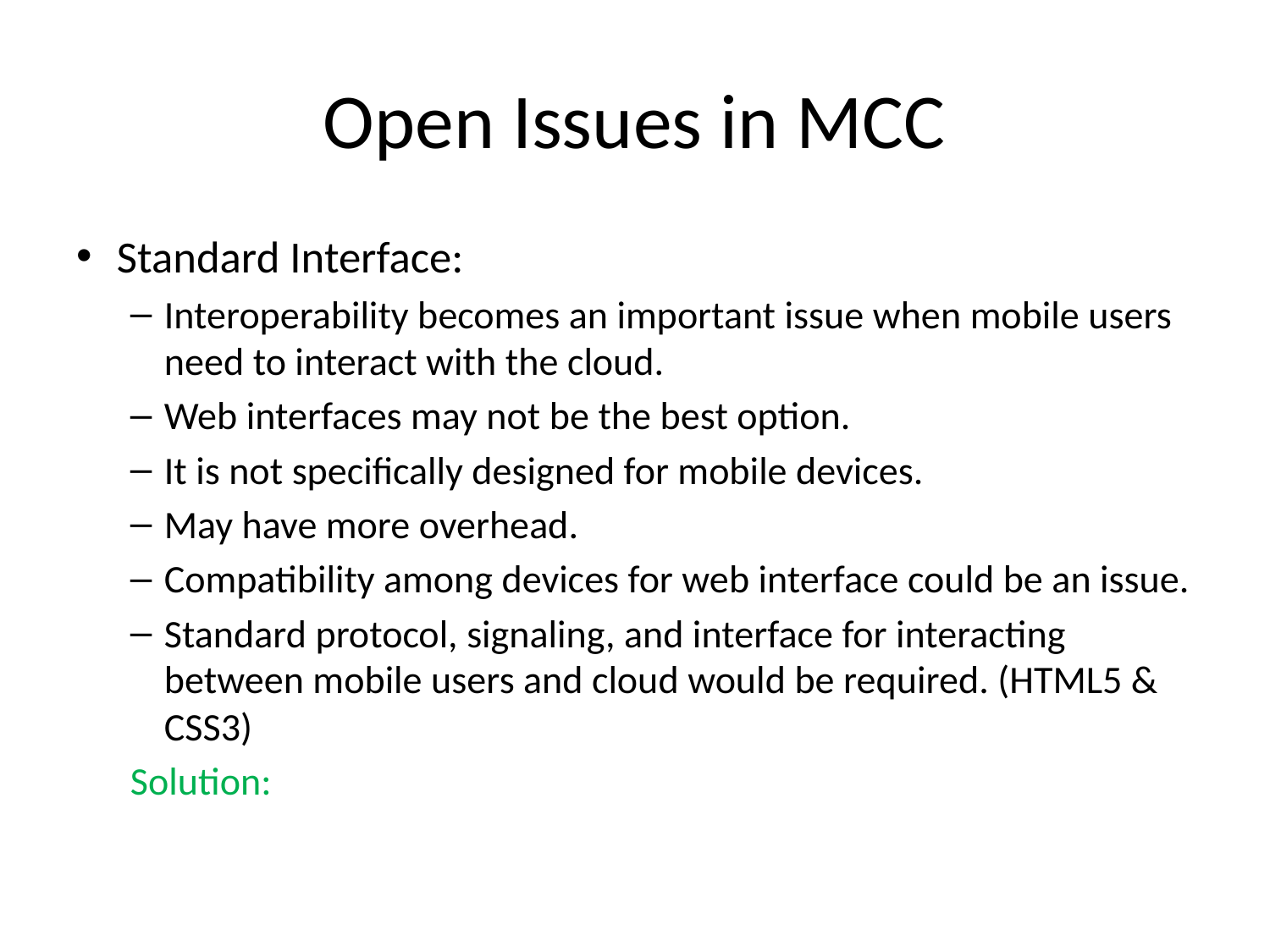

# Open Issues in MCC
Standard Interface:
Interoperability becomes an important issue when mobile users need to interact with the cloud.
Web interfaces may not be the best option.
It is not specifically designed for mobile devices.
May have more overhead.
Compatibility among devices for web interface could be an issue.
Standard protocol, signaling, and interface for interacting between mobile users and cloud would be required. (HTML5 & CSS3)
Solution: